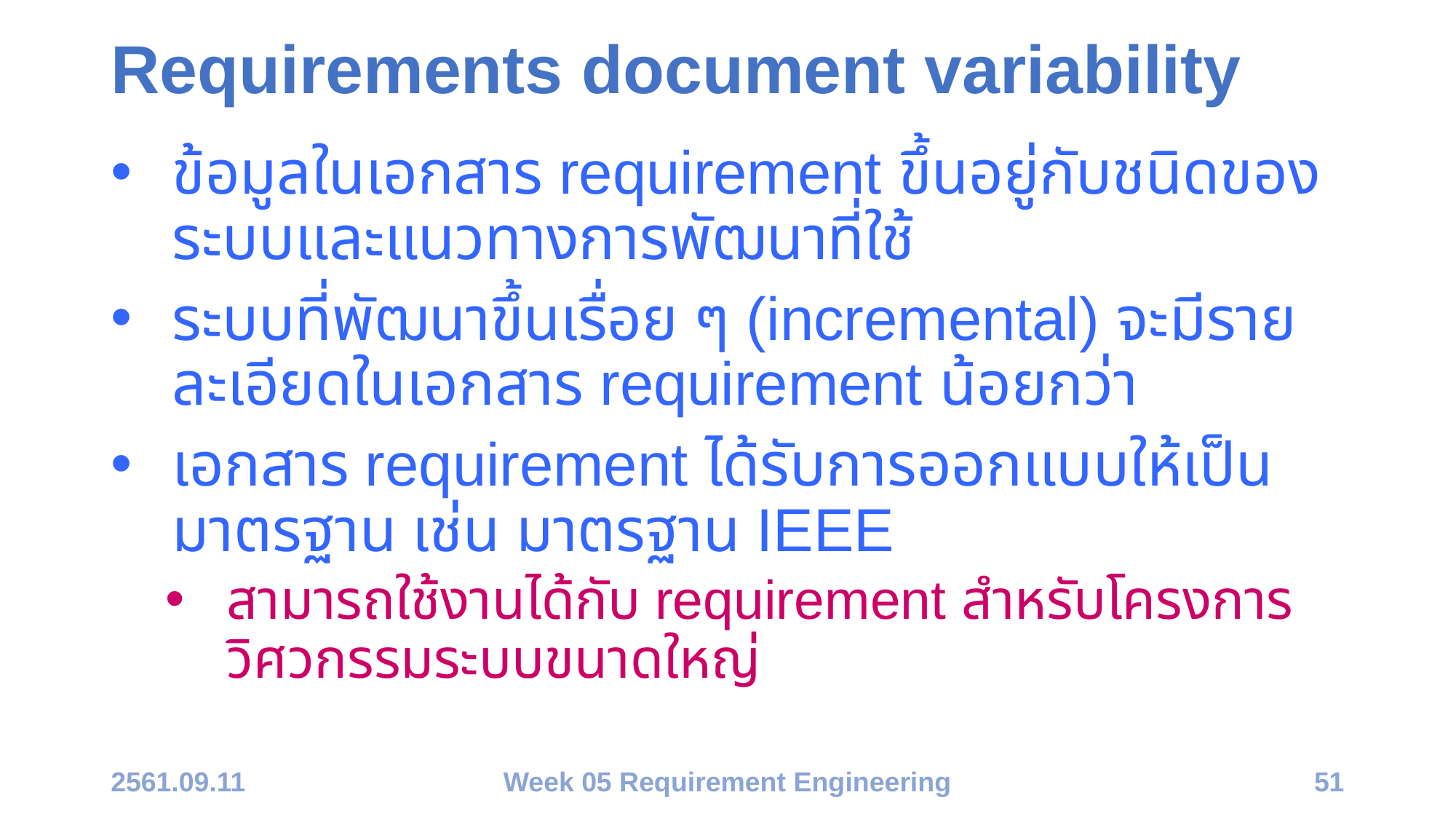

# Requirements document variability
ข้อมูลในเอกสาร requirement ขึ้นอยู่กับชนิดของระบบและแนวทางการพัฒนาที่ใช้
ระบบที่พัฒนาขึ้นเรื่อย ๆ (incremental) จะมีรายละเอียดในเอกสาร requirement น้อยกว่า
เอกสาร requirement ได้รับการออกแบบให้เป็นมาตรฐาน เช่น มาตรฐาน IEEE
สามารถใช้งานได้กับ requirement สำหรับโครงการวิศวกรรมระบบขนาดใหญ่
2561.09.11
Week 05 Requirement Engineering
51